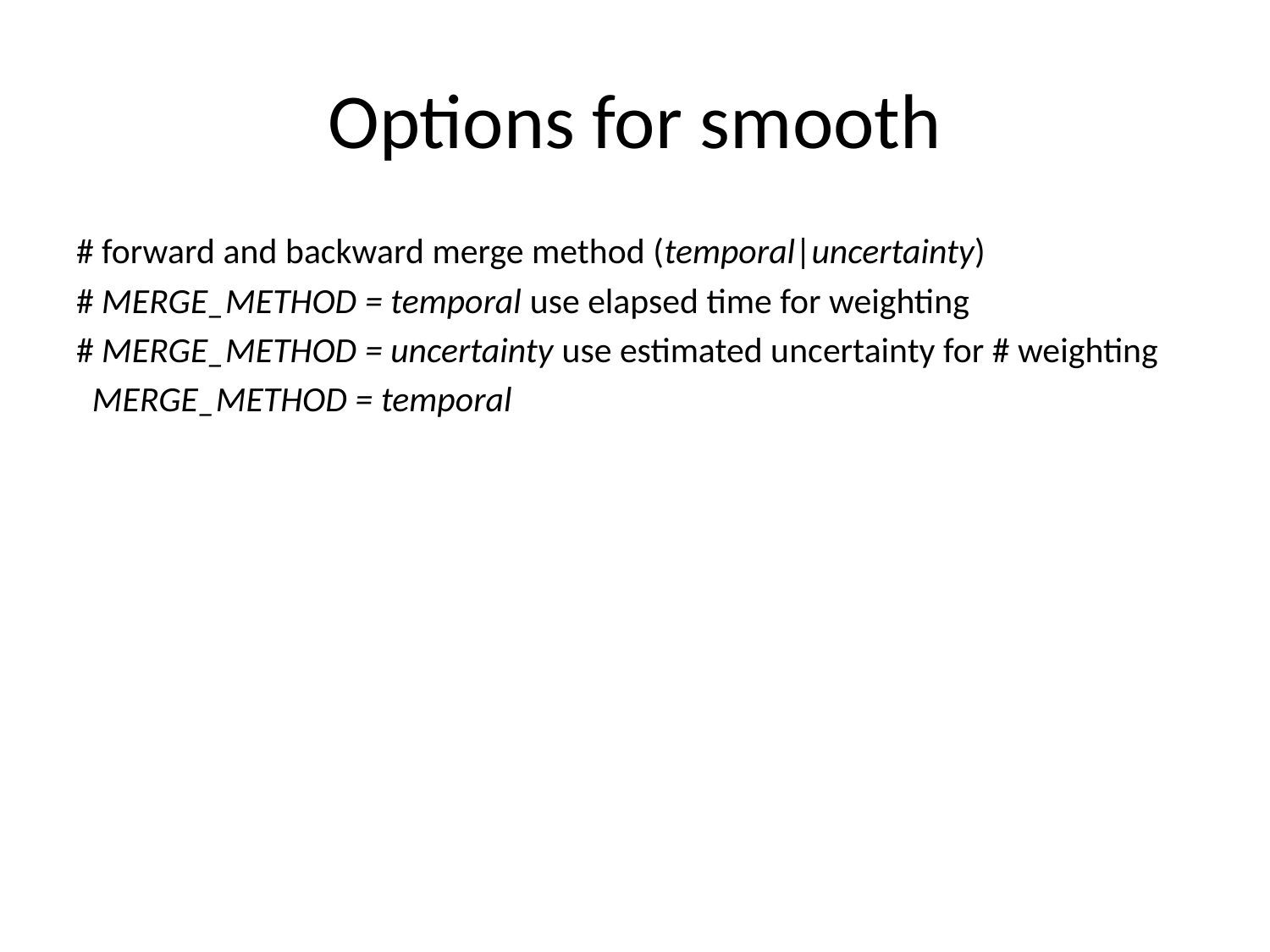

# Options for smooth
# forward and backward merge method (temporal|uncertainty)
# MERGE_METHOD = temporal use elapsed time for weighting
# MERGE_METHOD = uncertainty use estimated uncertainty for # weighting
  MERGE_METHOD = temporal